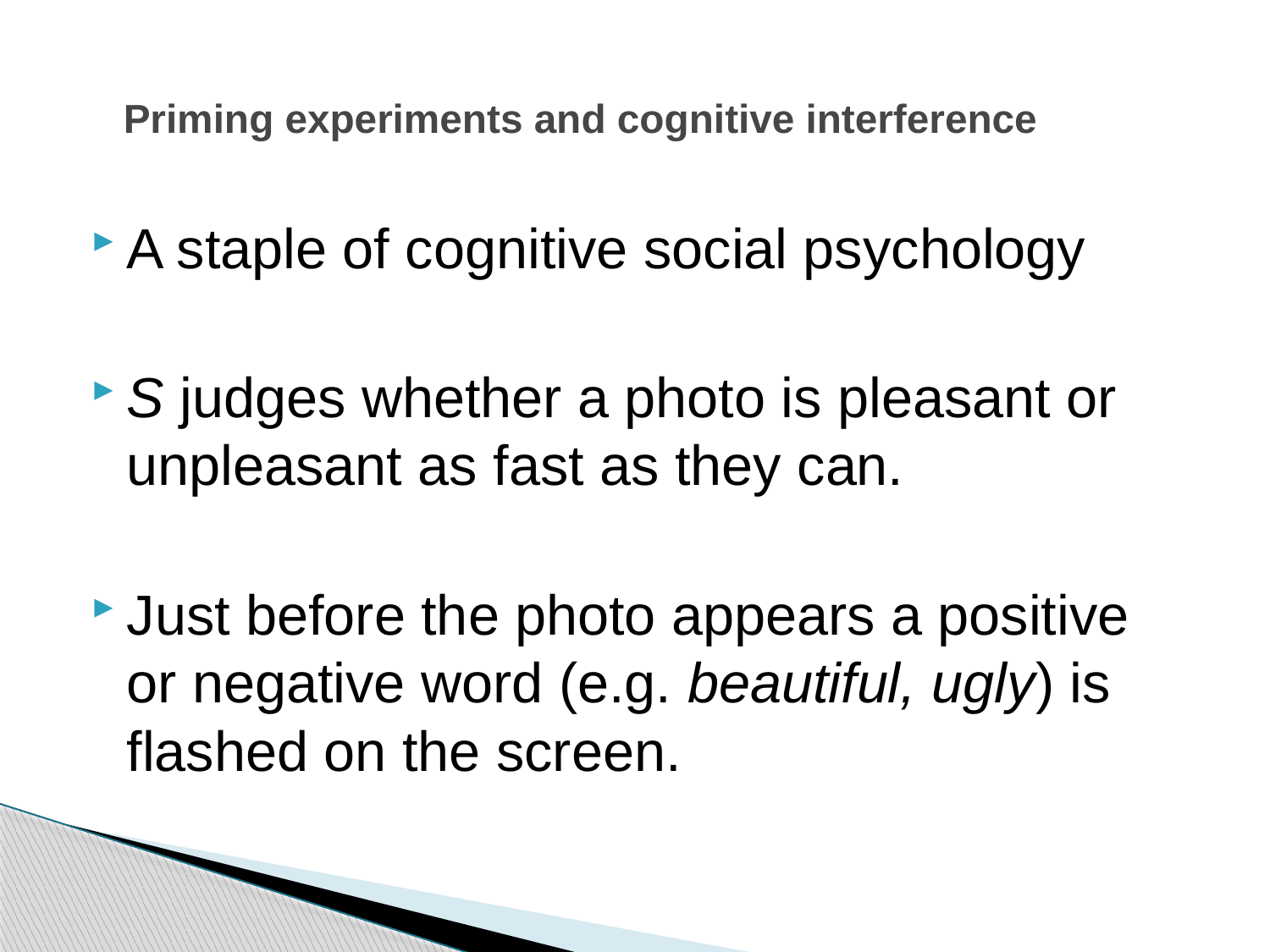

# Priming experiments and cognitive interference
A staple of cognitive social psychology

S judges whether a photo is pleasant or unpleasant as fast as they can.

Just before the photo appears a positive or negative word (e.g. beautiful, ugly) is flashed on the screen.